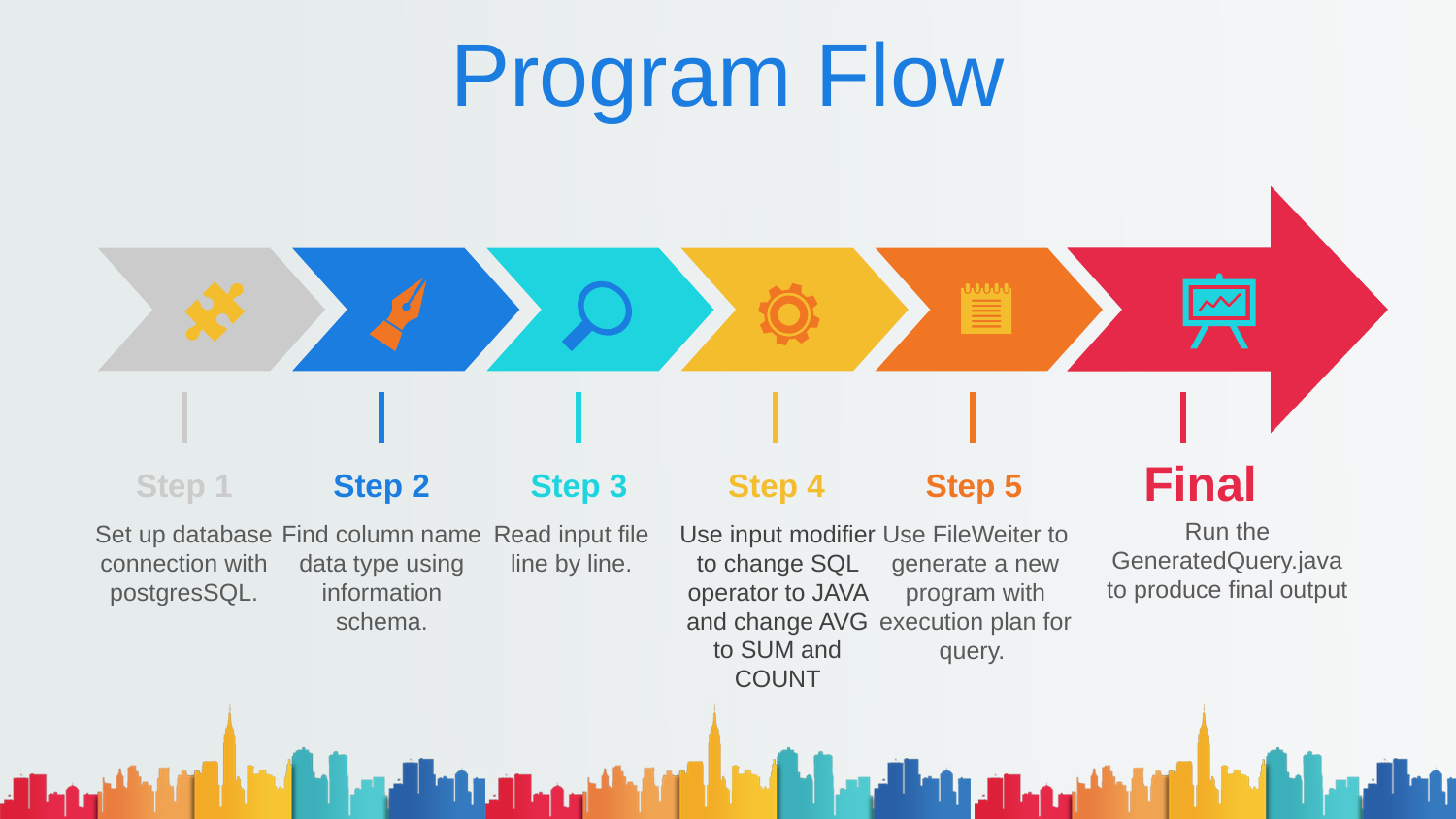

# Program Flow

Final
Step 1
Step 2
Step 3
Step 4
Step 5
Run the GeneratedQuery.java to produce final output
Set up database connection with postgresSQL.
Find column name data type using information schema.
Read input file line by line.

Use input modifier to change SQL operator to JAVA and change AVG to SUM and COUNT
Use FileWeiter to generate a new program with execution plan for query.